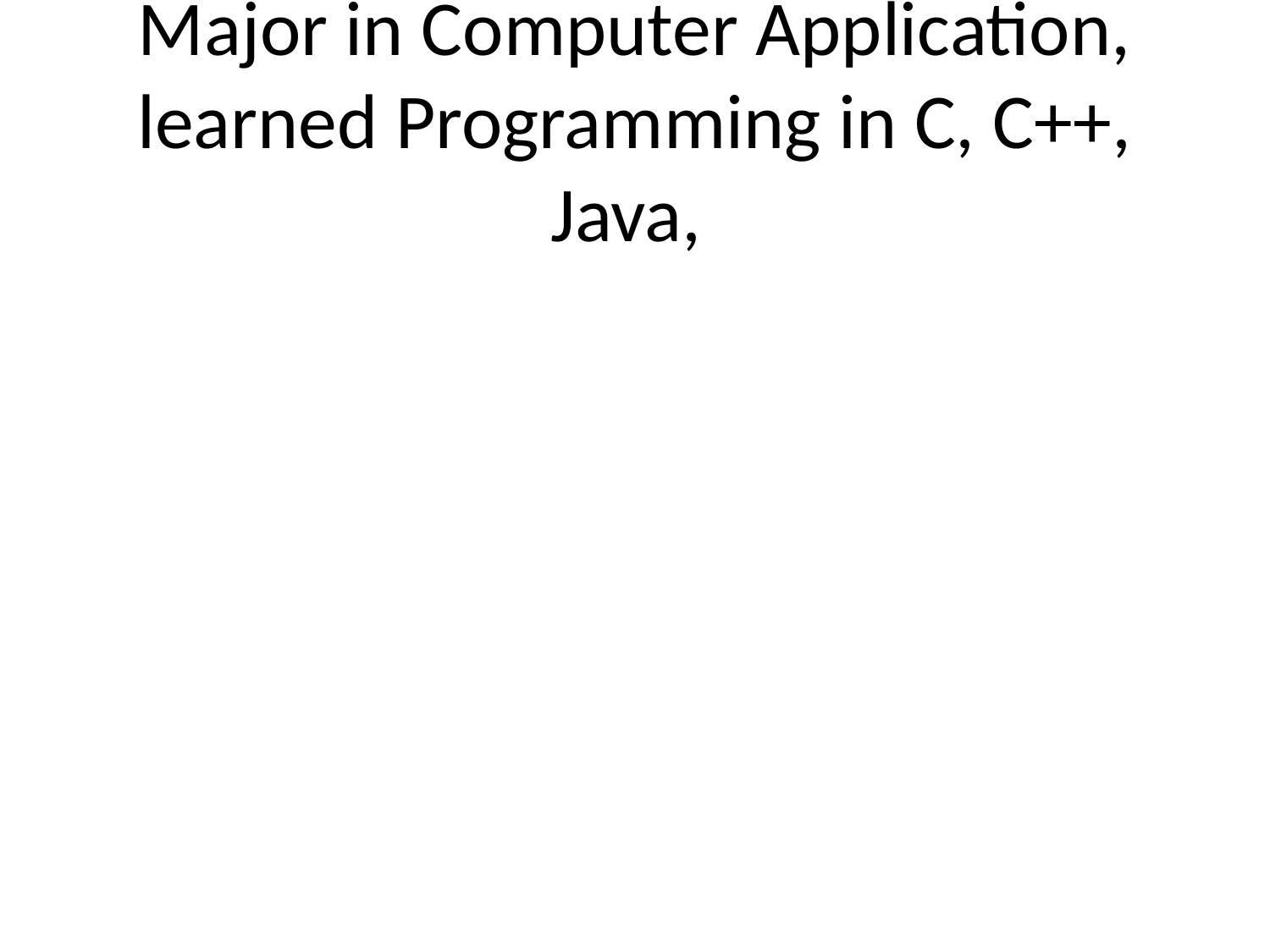

# Major in Computer Application, learned Programming in C, C++, Java,